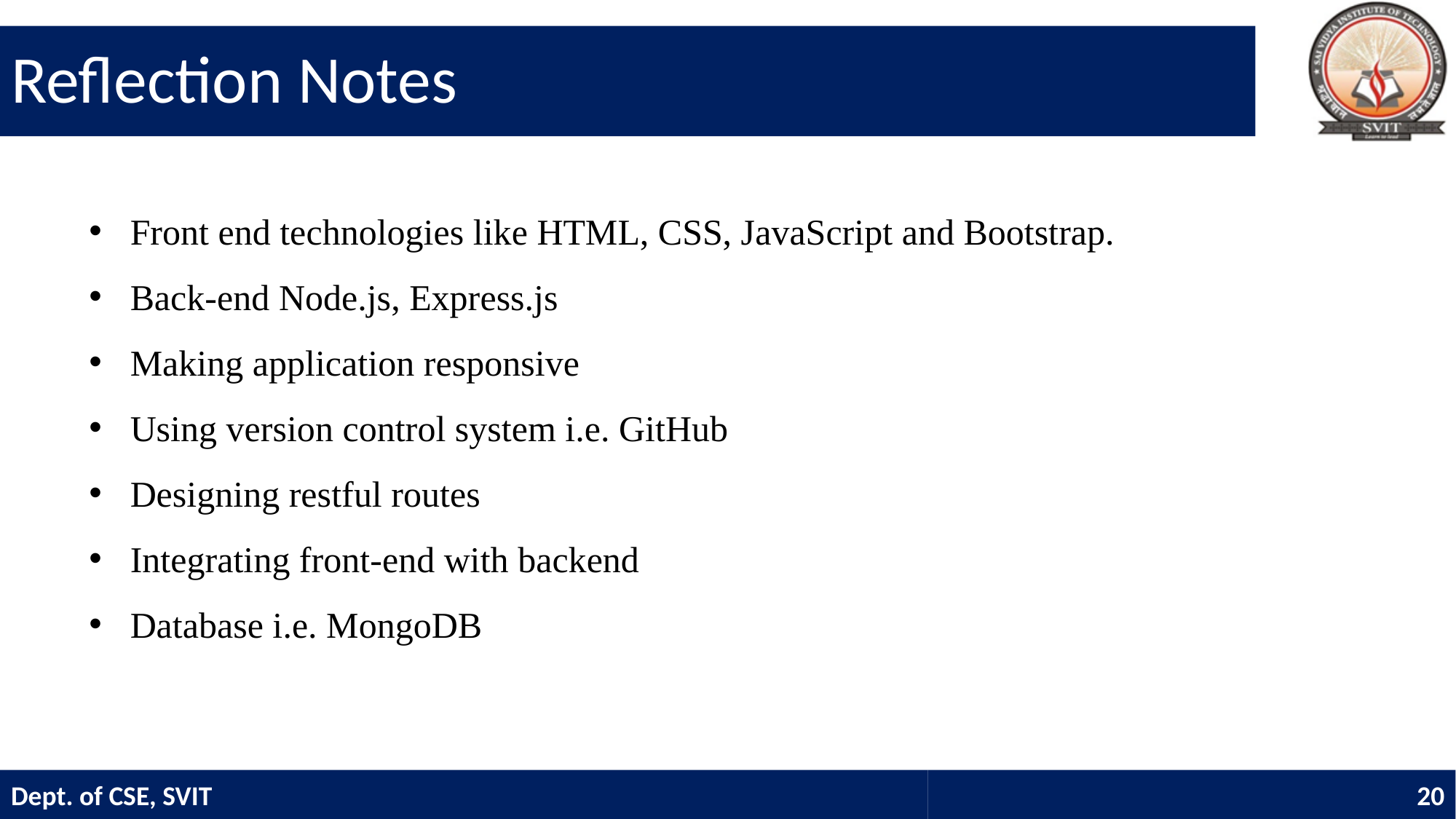

# Reflection Notes
Front end technologies like HTML, CSS, JavaScript and Bootstrap.
Back-end Node.js, Express.js
Making application responsive
Using version control system i.e. GitHub
Designing restful routes
Integrating front-end with backend
Database i.e. MongoDB
Dept. of CSE, SVIT
20